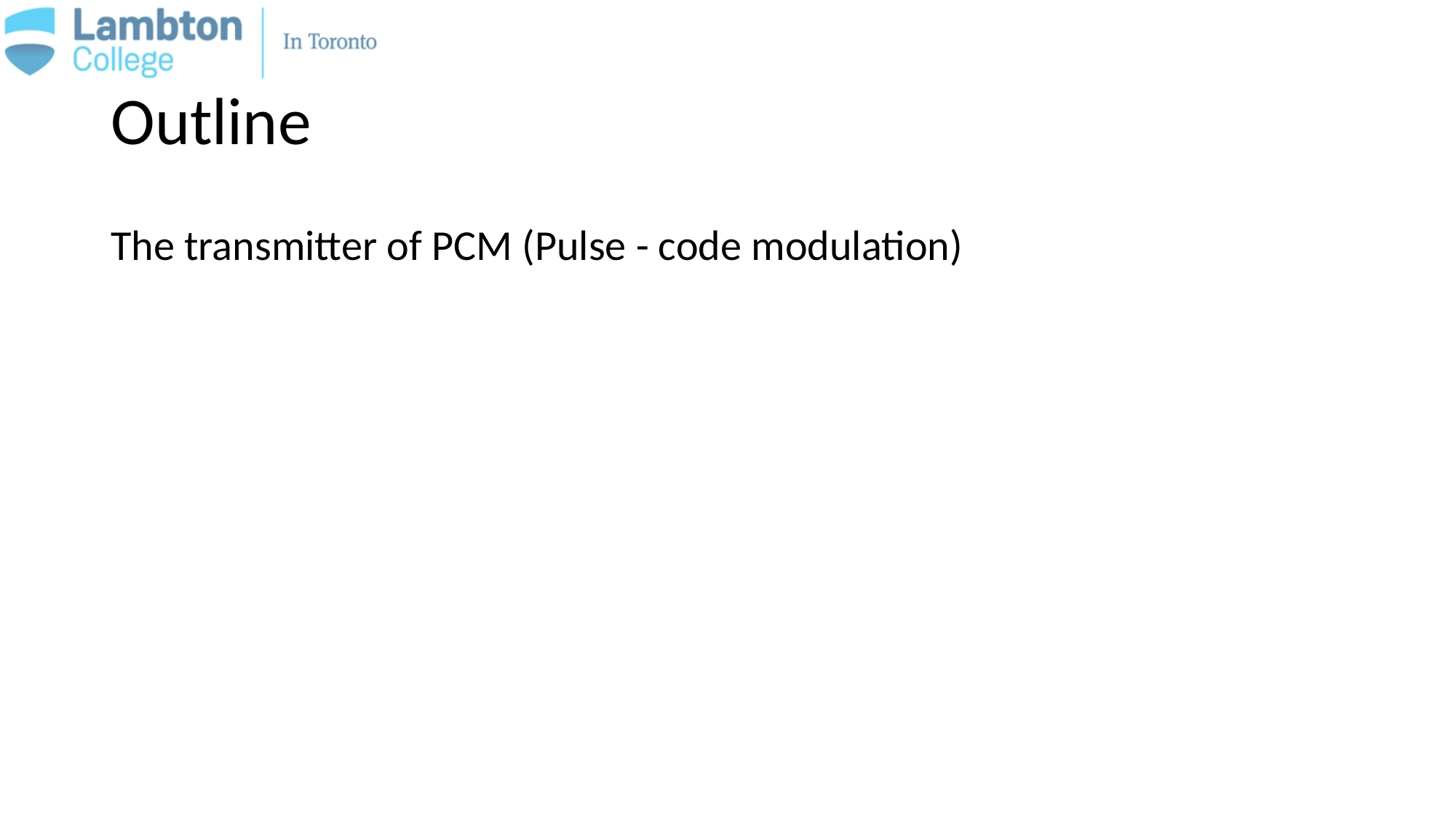

# Outline
The transmitter of PCM (Pulse - code modulation)